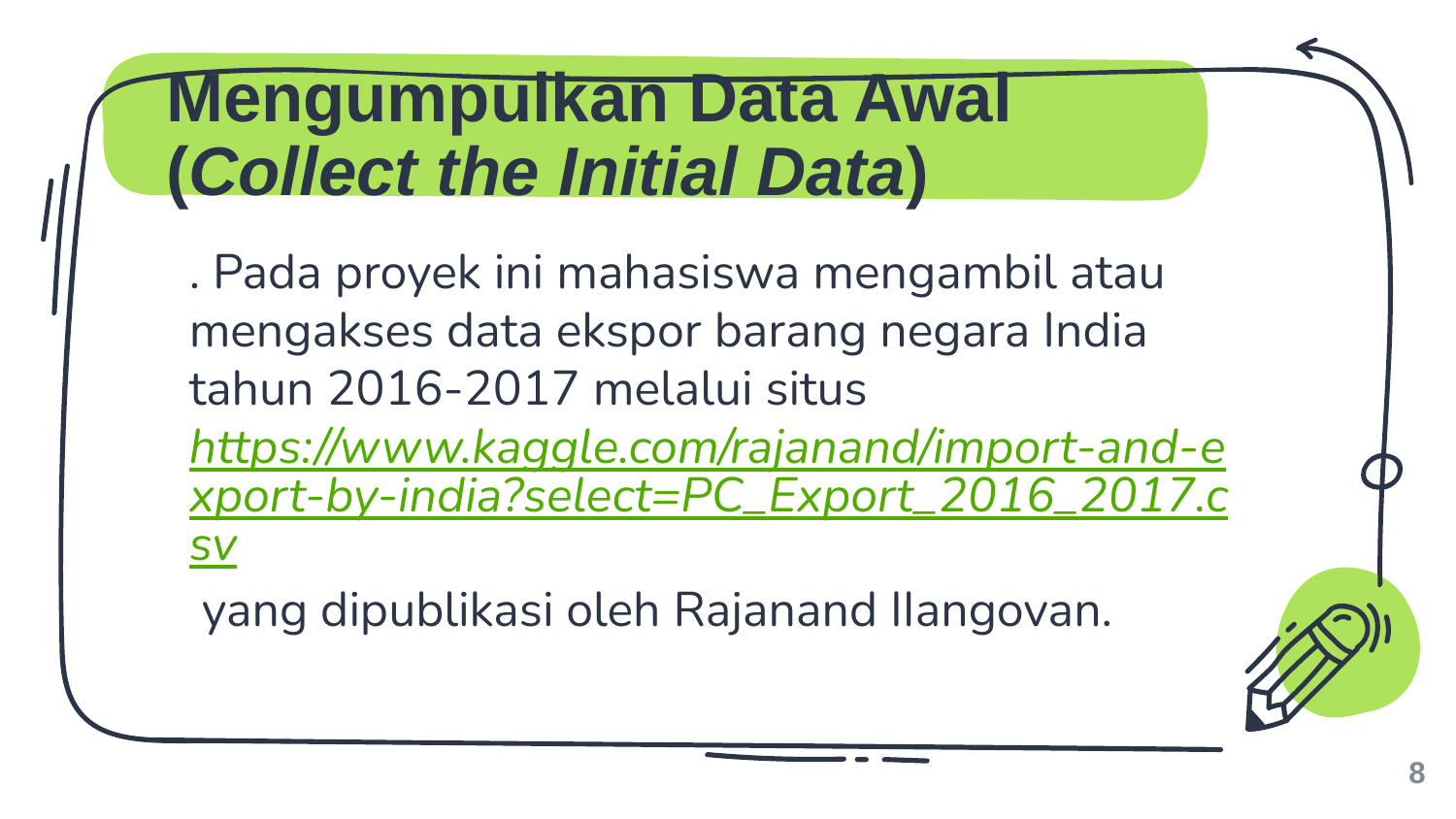

# Mengumpulkan Data Awal (Collect the Initial Data)
. Pada proyek ini mahasiswa mengambil atau mengakses data ekspor barang negara India tahun 2016-2017 melalui situs https://www.kaggle.com/rajanand/import-and-export-by-india?select=PC_Export_2016_2017.csv yang dipublikasi oleh Rajanand IIangovan.

8